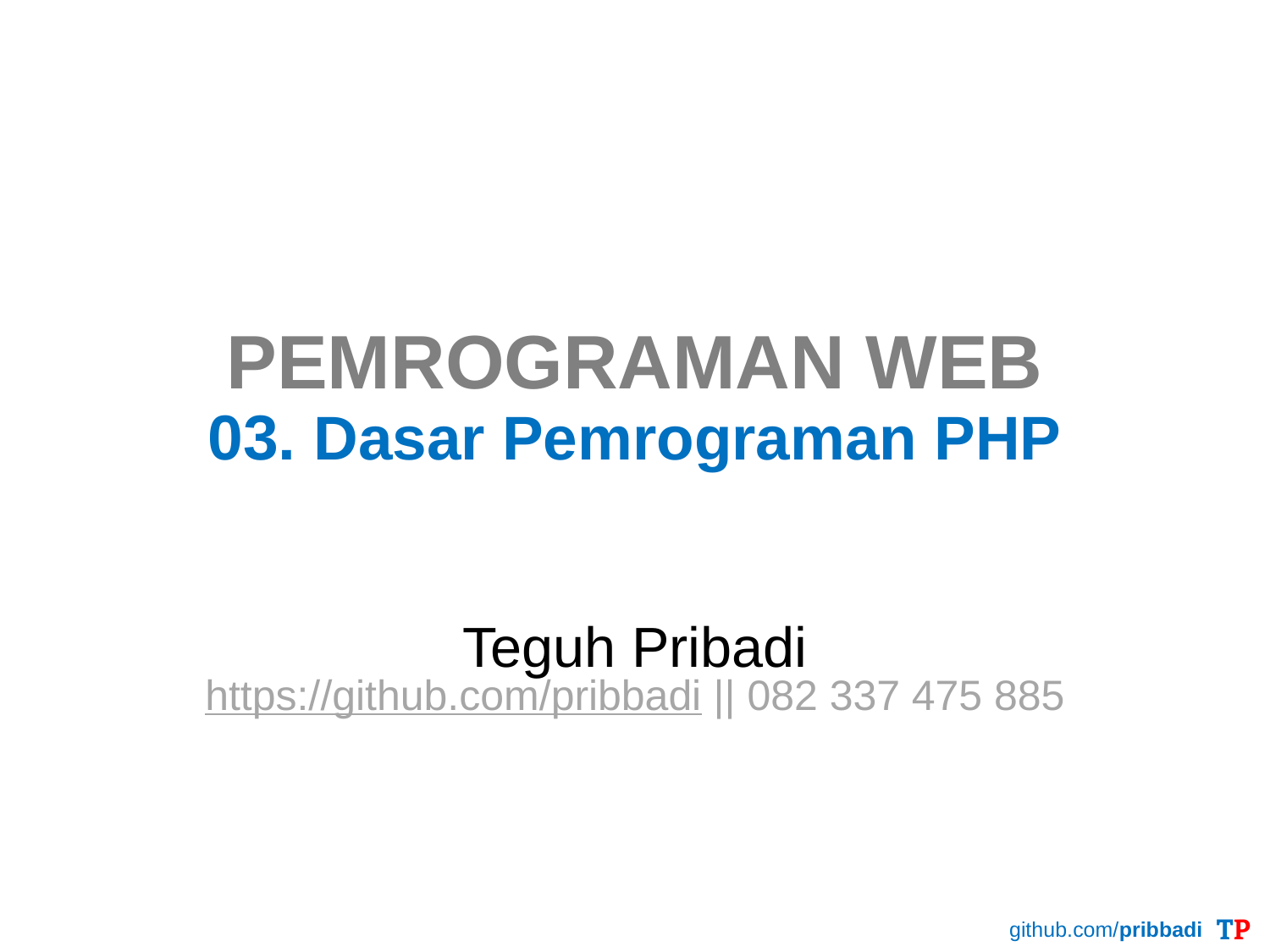

# PEMROGRAMAN WEB 03. Dasar Pemrograman PHP
Teguh Pribadi
https://github.com/pribbadi || 082 337 475 885